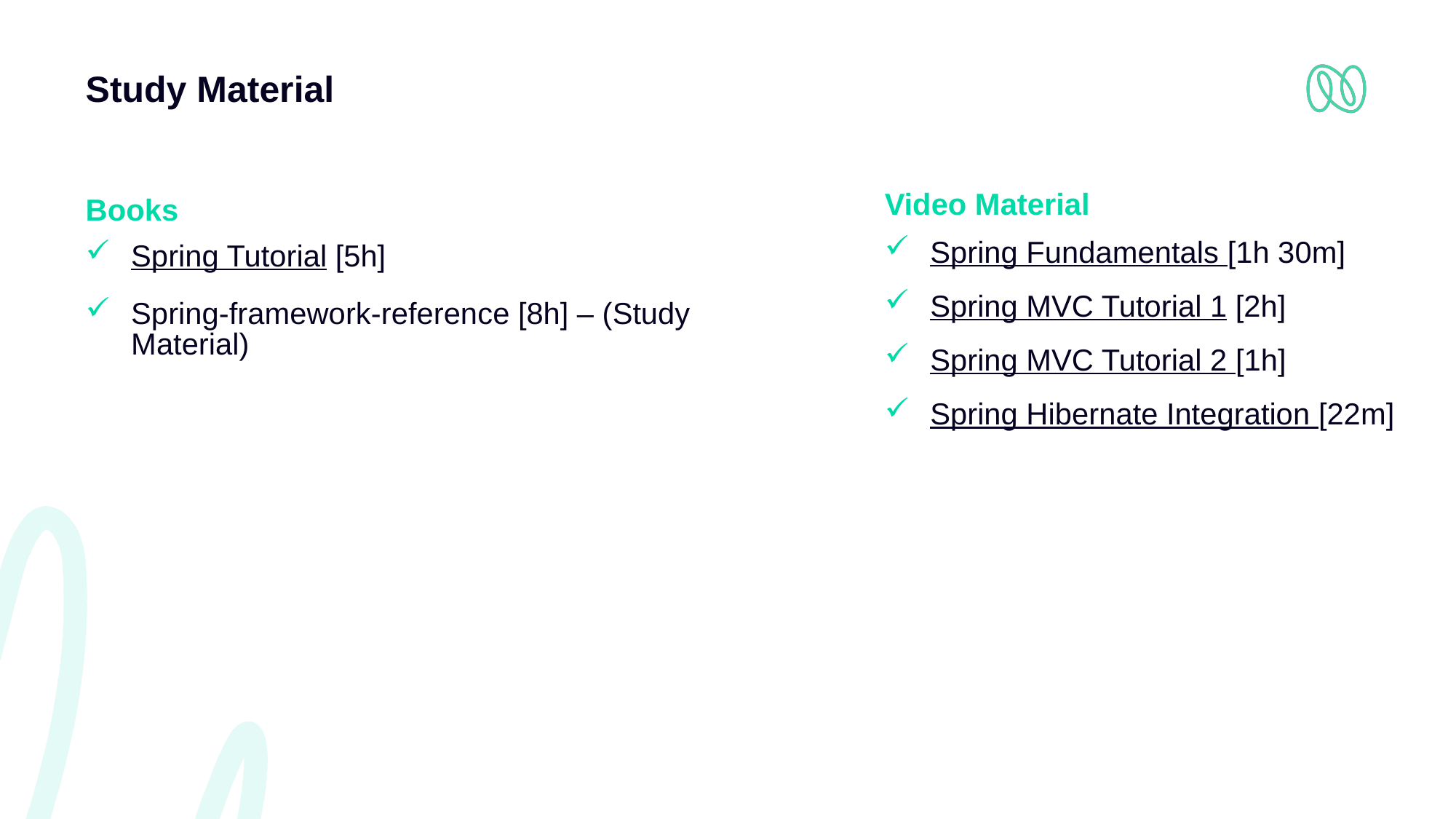

# Study Material
Video Material
Spring Fundamentals [1h 30m]
Spring MVC Tutorial 1 [2h]
Spring MVC Tutorial 2 [1h]
Spring Hibernate Integration [22m]

Books
Spring Tutorial [5h]
Spring-framework-reference [8h] – (Study Material)